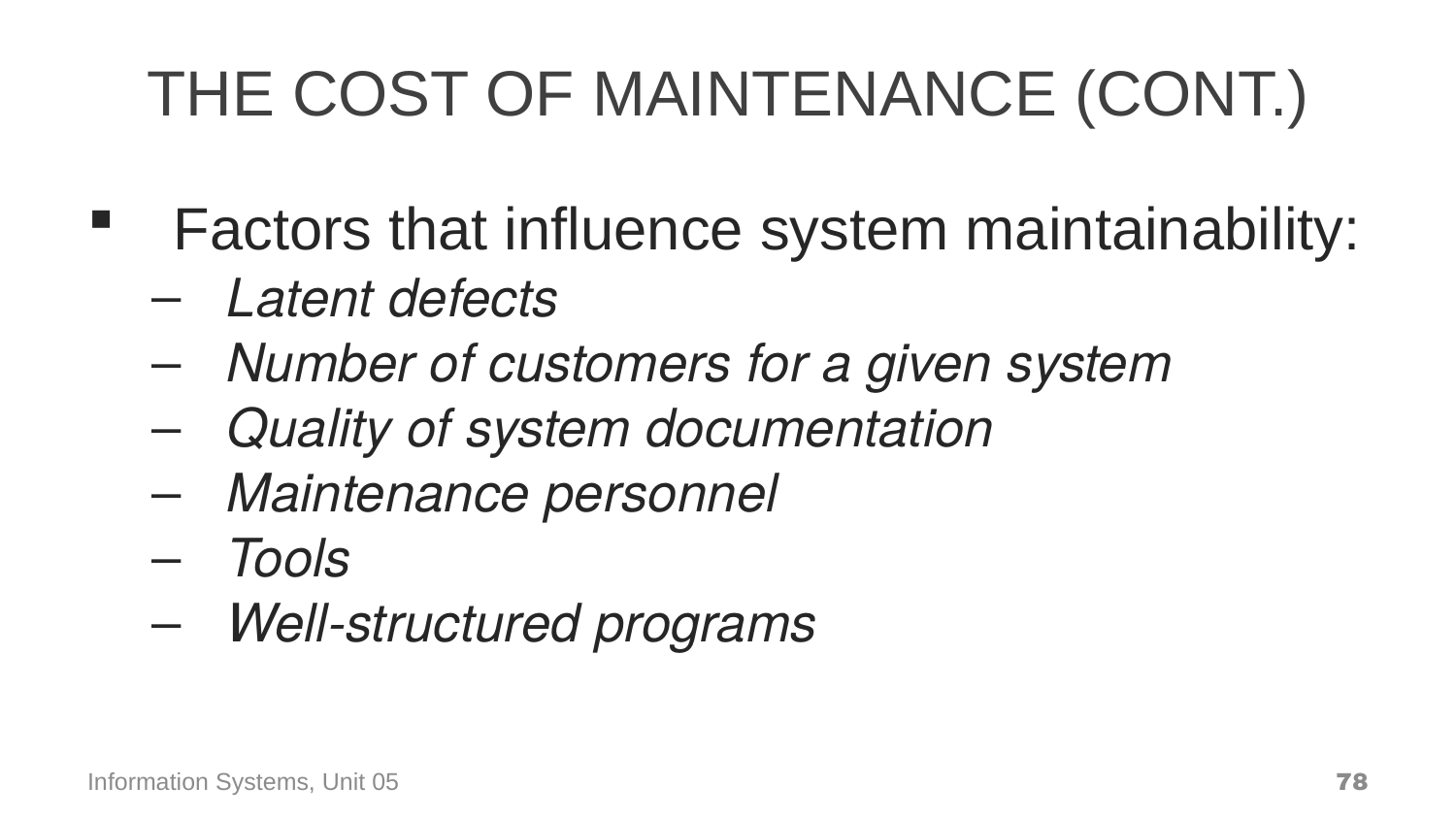

# The Cost of Maintenance (Cont.)
Factors that influence system maintainability:
Latent defects
Number of customers for a given system
Quality of system documentation
Maintenance personnel
Tools
Well-structured programs
Information Systems, Unit 05
78